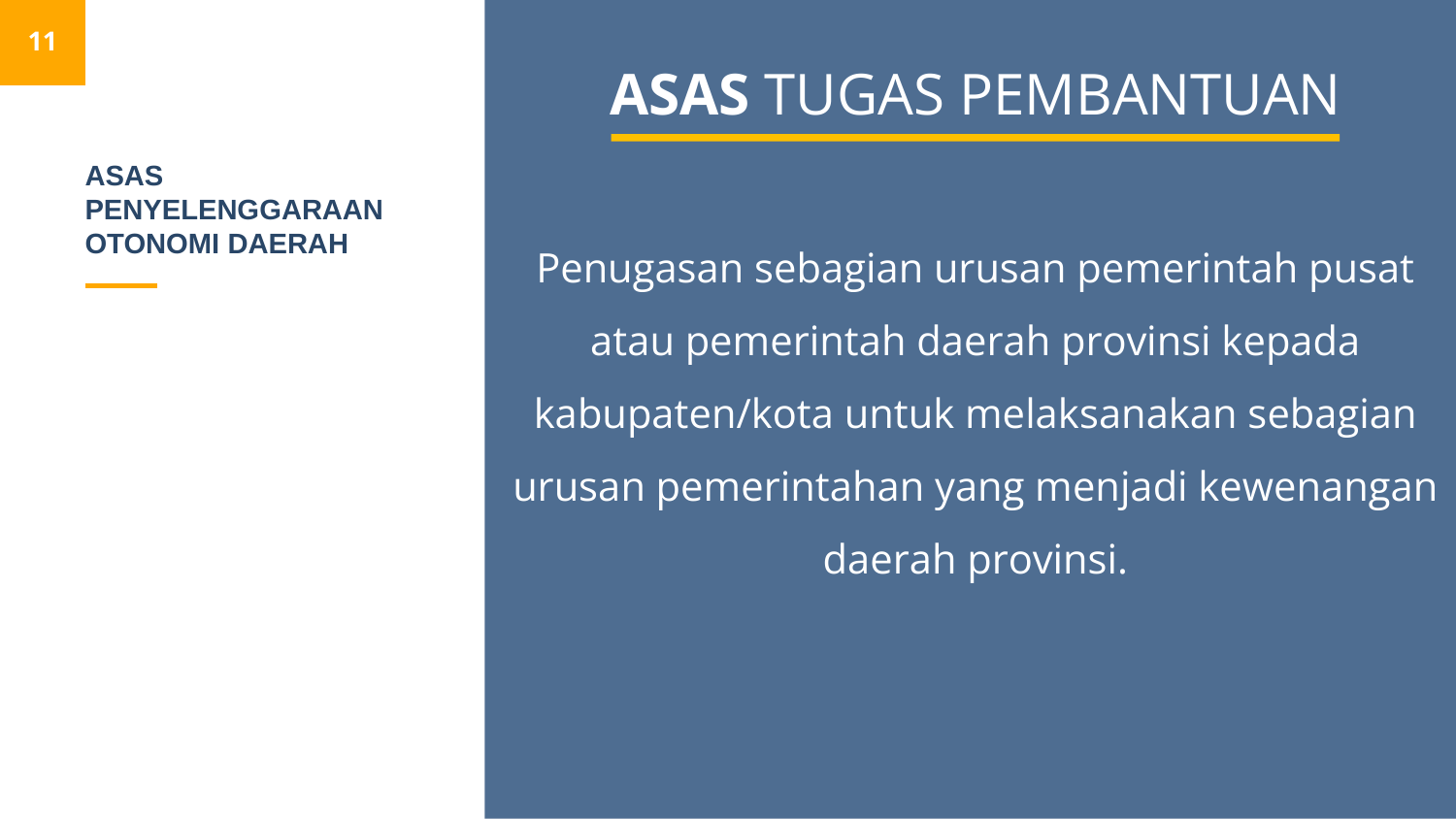

11
ASAS TUGAS PEMBANTUAN

# ASAS PENYELENGGARAAN OTONOMI DAERAH
Penugasan sebagian urusan pemerintah pusat atau pemerintah daerah provinsi kepada kabupaten/kota untuk melaksanakan sebagian urusan pemerintahan yang menjadi kewenangan daerah provinsi.